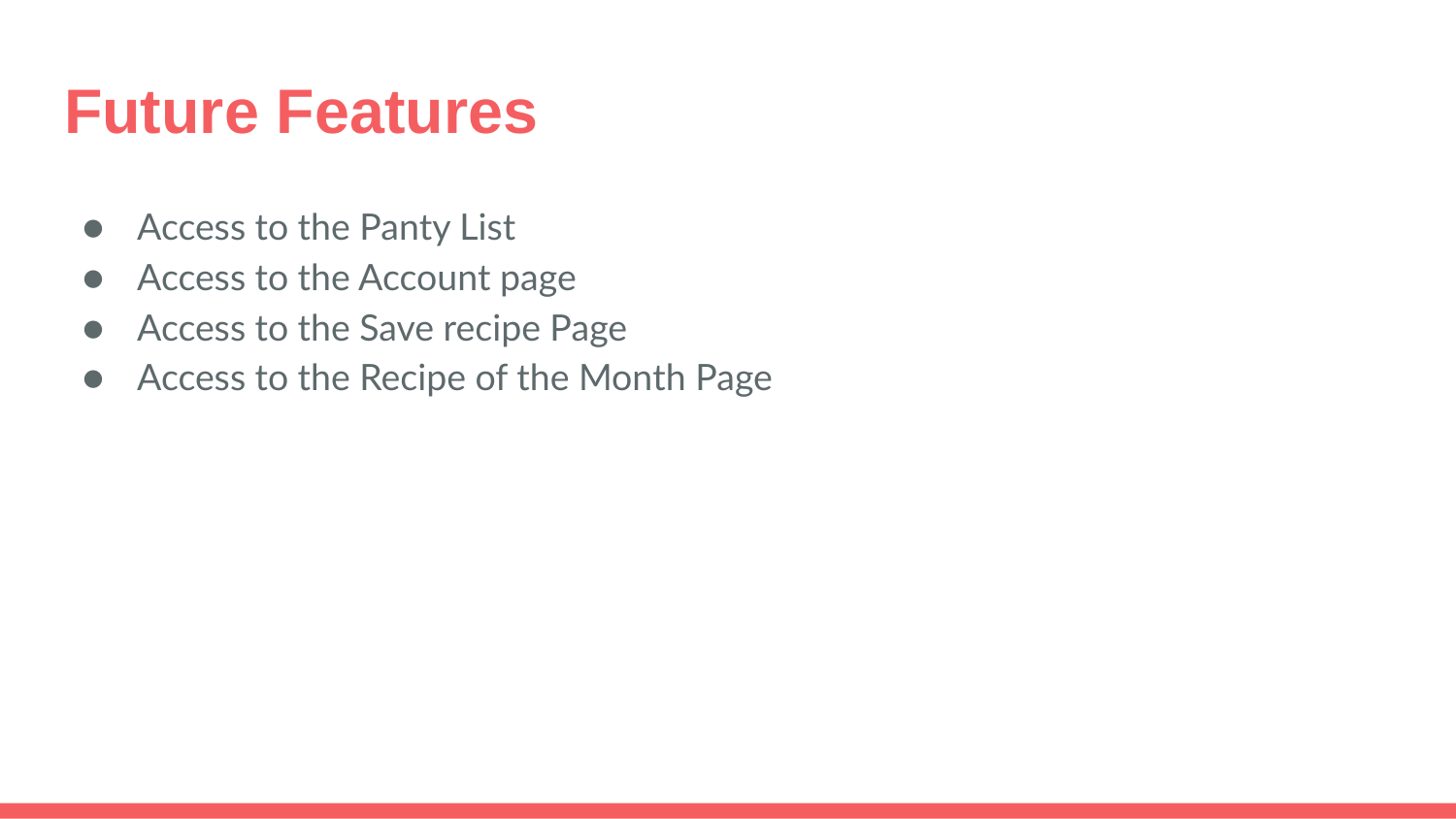

# Future Features
Access to the Panty List
Access to the Account page
Access to the Save recipe Page
Access to the Recipe of the Month Page